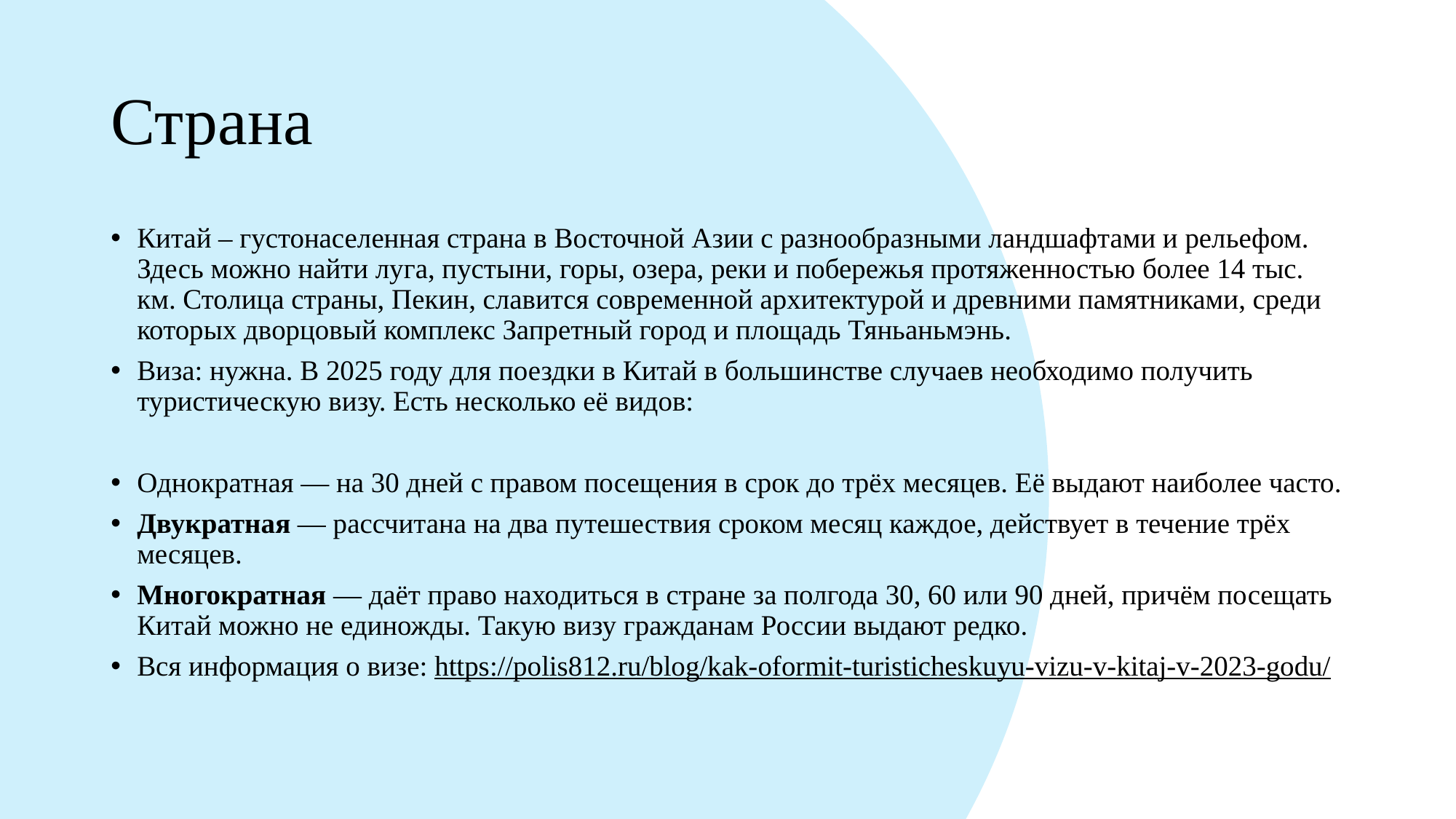

# Страна
Китай – густонаселенная страна в Восточной Азии с разнообразными ландшафтами и рельефом. Здесь можно найти луга, пустыни, горы, озера, реки и побережья протяженностью более 14 тыс. км. Столица страны, Пекин, славится современной архитектурой и древними памятниками, среди которых дворцовый комплекс Запретный город и площадь Тяньаньмэнь.
Виза: нужна. В 2025 году для поездки в Китай в большинстве случаев необходимо получить туристическую визу. Есть несколько её видов:

Однократная — на 30 дней с правом посещения в срок до трёх месяцев. Её выдают наиболее часто.
Двукратная — рассчитана на два путешествия сроком месяц каждое, действует в течение трёх месяцев.
Многократная — даёт право находиться в стране за полгода 30, 60 или 90 дней, причём посещать Китай можно не единожды. Такую визу гражданам России выдают редко.
Вся информация о визе: https://polis812.ru/blog/kak-oformit-turisticheskuyu-vizu-v-kitaj-v-2023-godu/